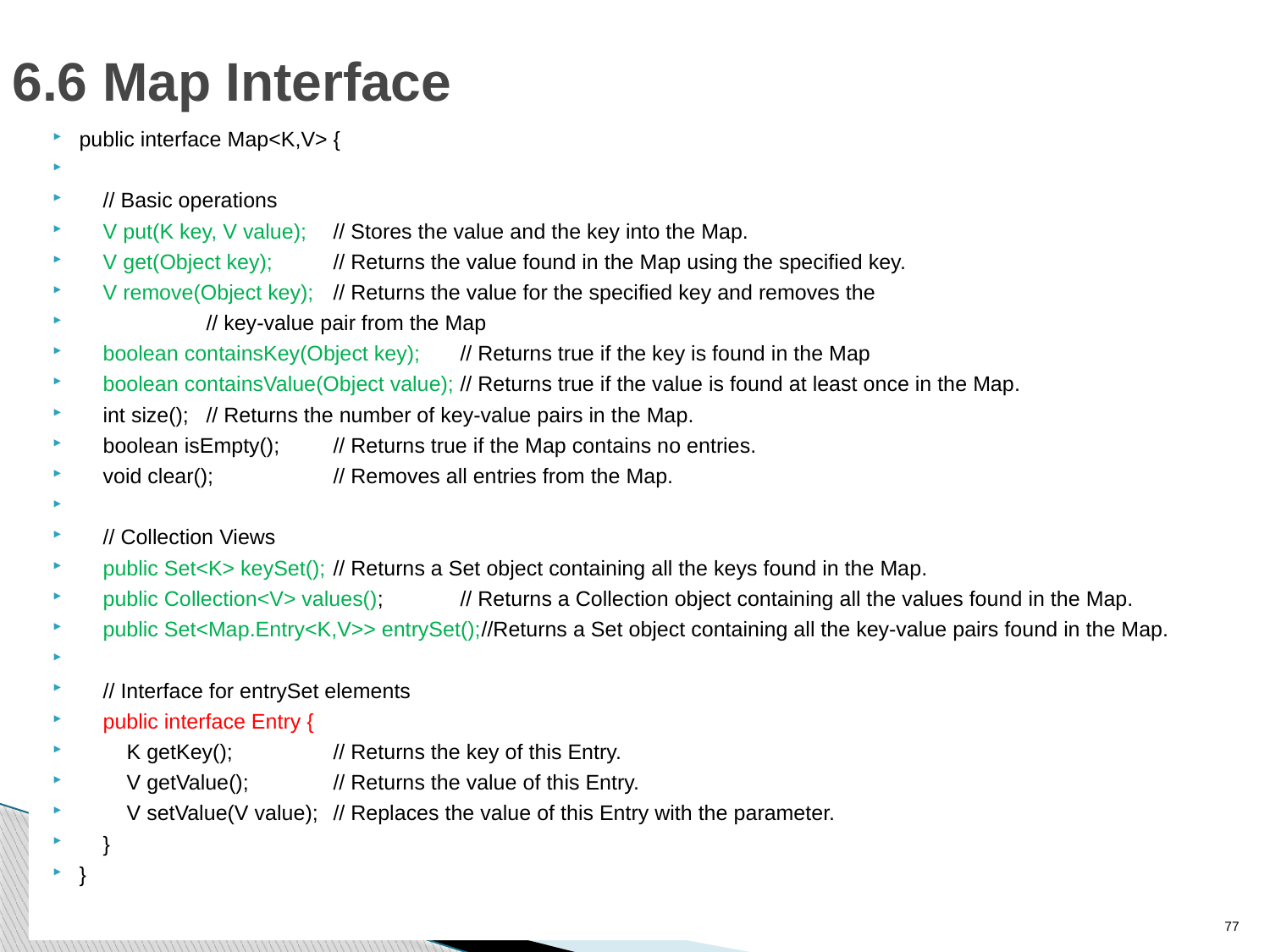

# 6.6 Map Interface
public interface Map<K,V> {

    // Basic operations
    V put(K key, V value);	// Stores the value and the key into the Map.
    V get(Object key);	// Returns the value found in the Map using the specified key.
    V remove(Object key);	// Returns the value for the specified key and removes the
	// key-value pair from the Map
    boolean containsKey(Object key);	// Returns true if the key is found in the Map
    boolean containsValue(Object value);	// Returns true if the value is found at least once in the Map.
    int size();	// Returns the number of key-value pairs in the Map.
    boolean isEmpty();	// Returns true if the Map contains no entries.
    void clear();	// Removes all entries from the Map.

    // Collection Views
    public Set<K> keySet();	// Returns a Set object containing all the keys found in the Map.
    public Collection<V> values();	// Returns a Collection object containing all the values found in the Map.
    public Set<Map.Entry<K,V>> entrySet();//Returns a Set object containing all the key-value pairs found in the Map.

    // Interface for entrySet elements
    public interface Entry {
        K getKey();	// Returns the key of this Entry.
        V getValue();	// Returns the value of this Entry.
        V setValue(V value);	// Replaces the value of this Entry with the parameter.
    }
}

77